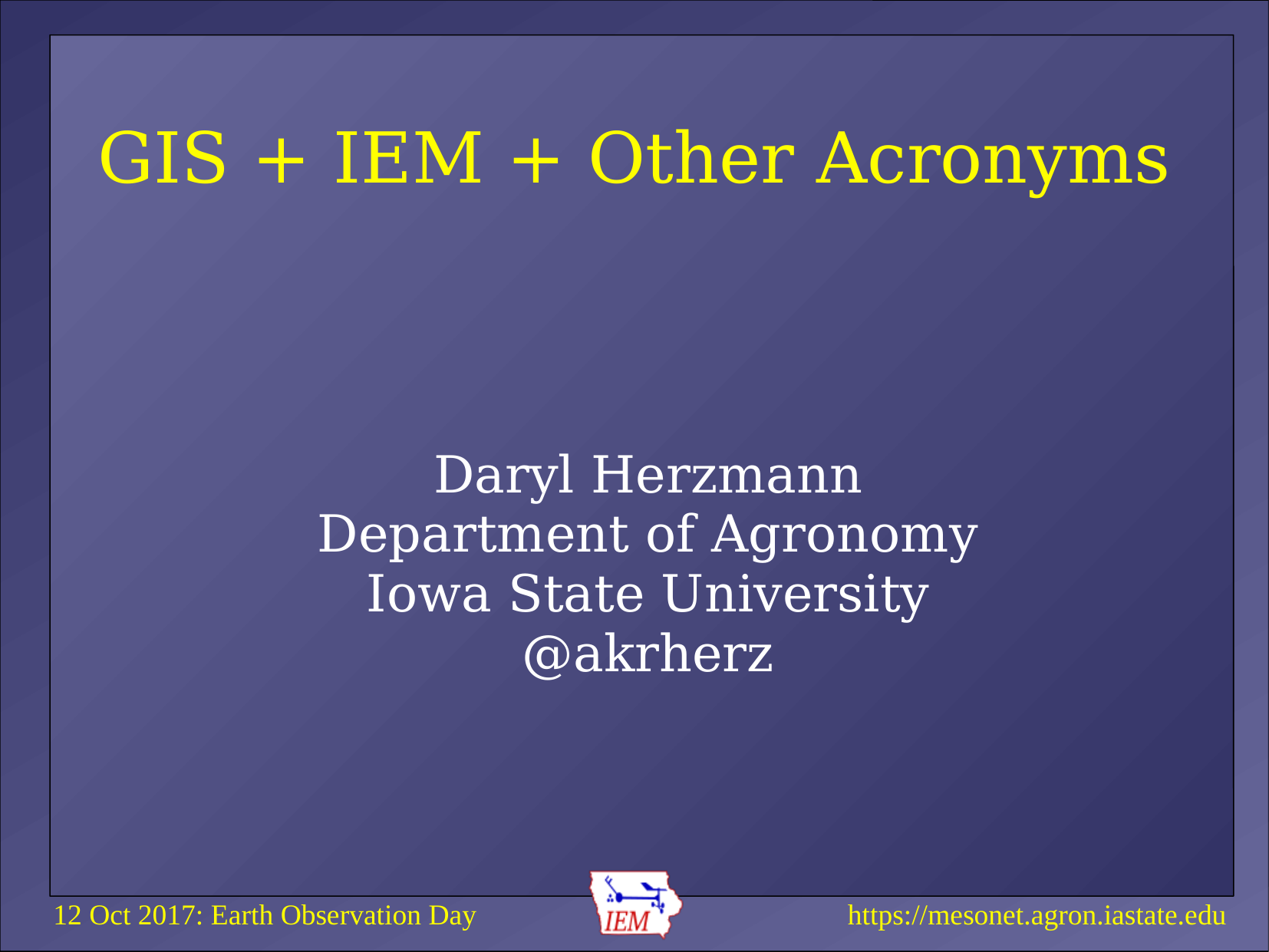

# GIS + IEM + Other Acronyms
Daryl Herzmann
Department of Agronomy
Iowa State University
@akrherz